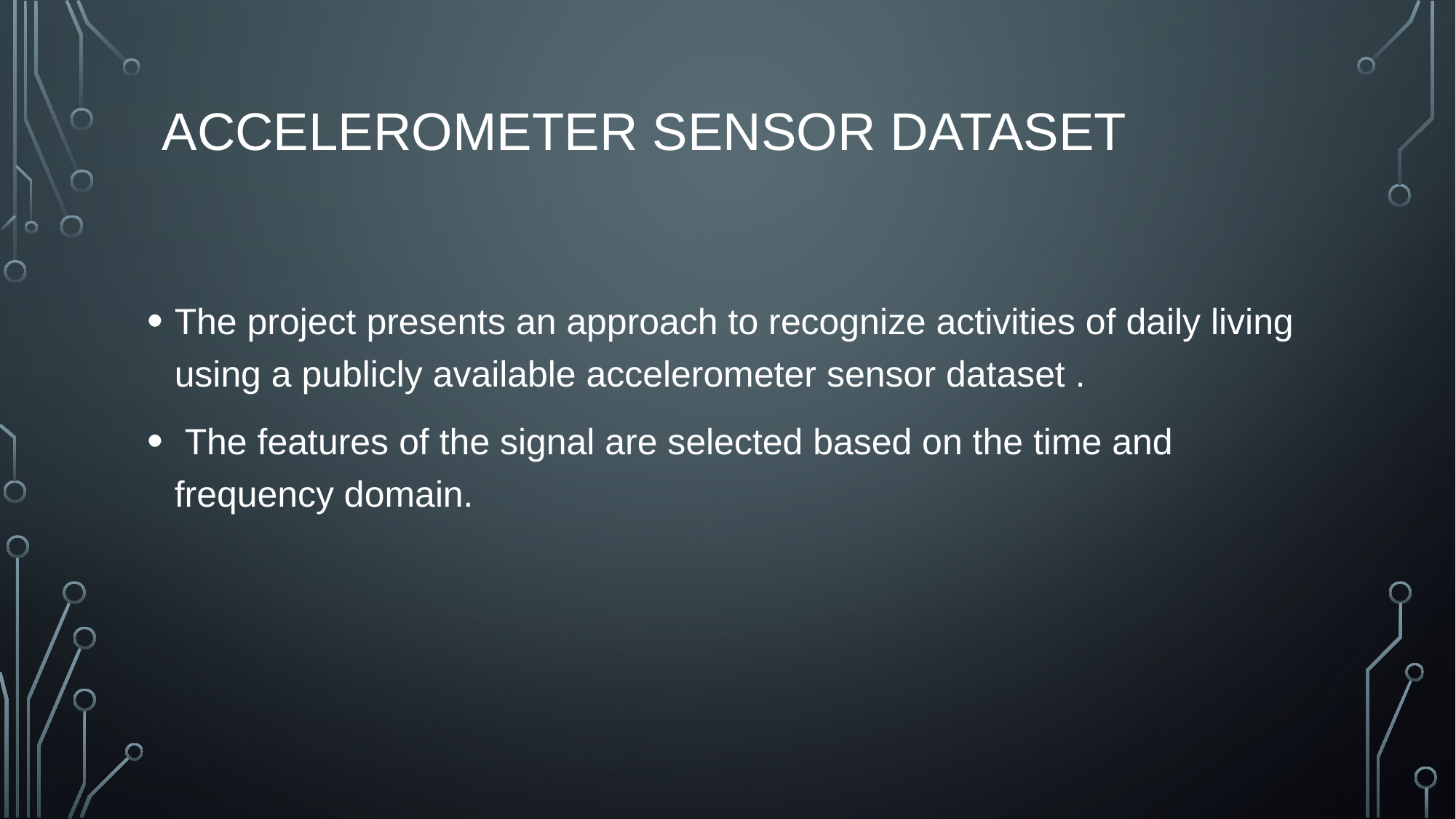

# Accelerometer sensor dataset
The project presents an approach to recognize activities of daily living using a publicly available accelerometer sensor dataset .
 The features of the signal are selected based on the time and frequency domain.